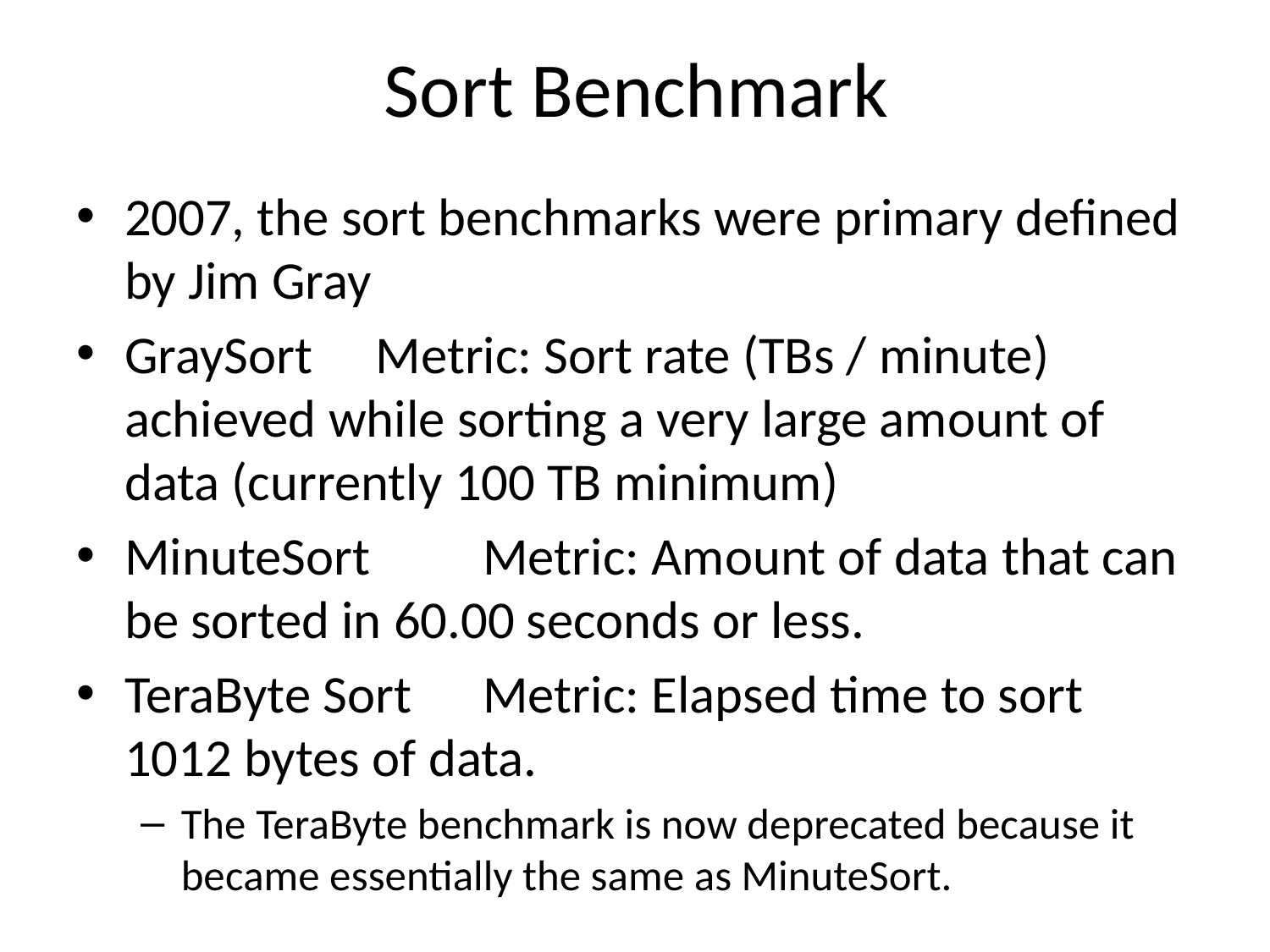

# Sort Benchmark
2007, the sort benchmarks were primary defined by Jim Gray
GraySort	 Metric: Sort rate (TBs / minute) achieved while sorting a very large amount of data (currently 100 TB minimum)
MinuteSort	Metric: Amount of data that can be sorted in 60.00 seconds or less.
TeraByte Sort	Metric: Elapsed time to sort 1012 bytes of data.
The TeraByte benchmark is now deprecated because it became essentially the same as MinuteSort.